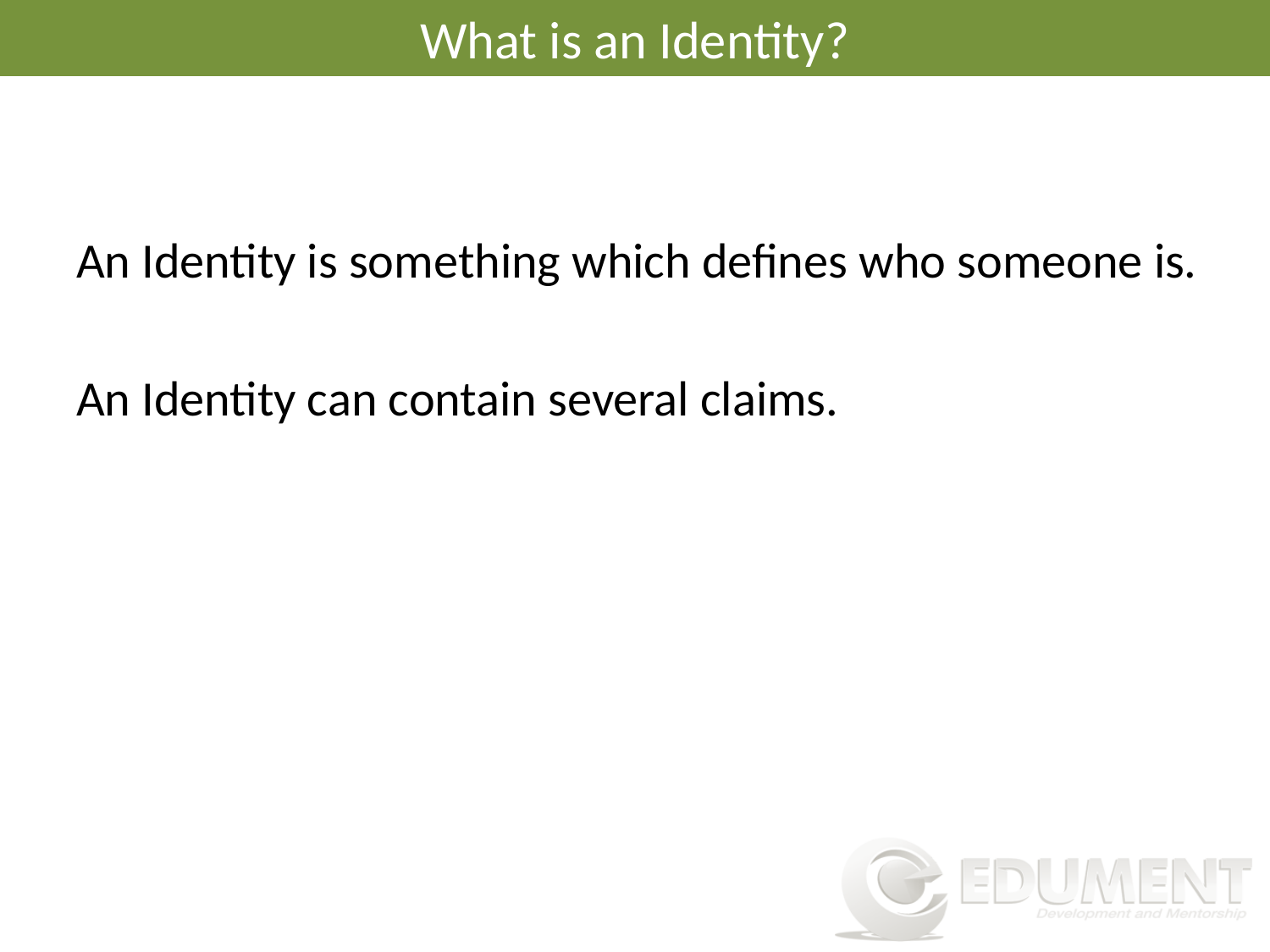

# What is an Identity?
An Identity is something which defines who someone is.

An Identity can contain several claims.

Claim
Claim
Claim
Identity